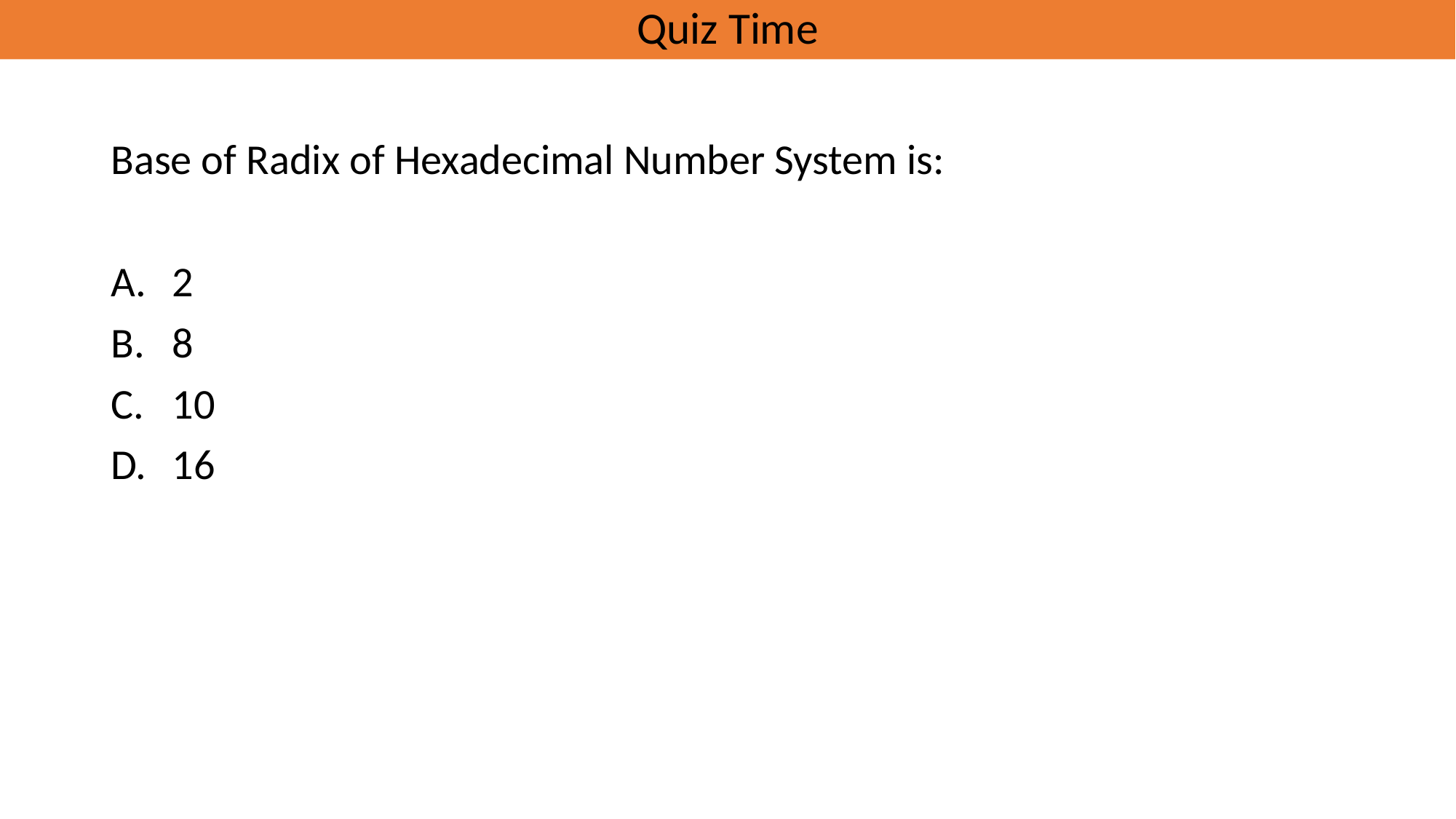

# Quiz Time
Base of Radix of Hexadecimal Number System is:

2
8
10
16